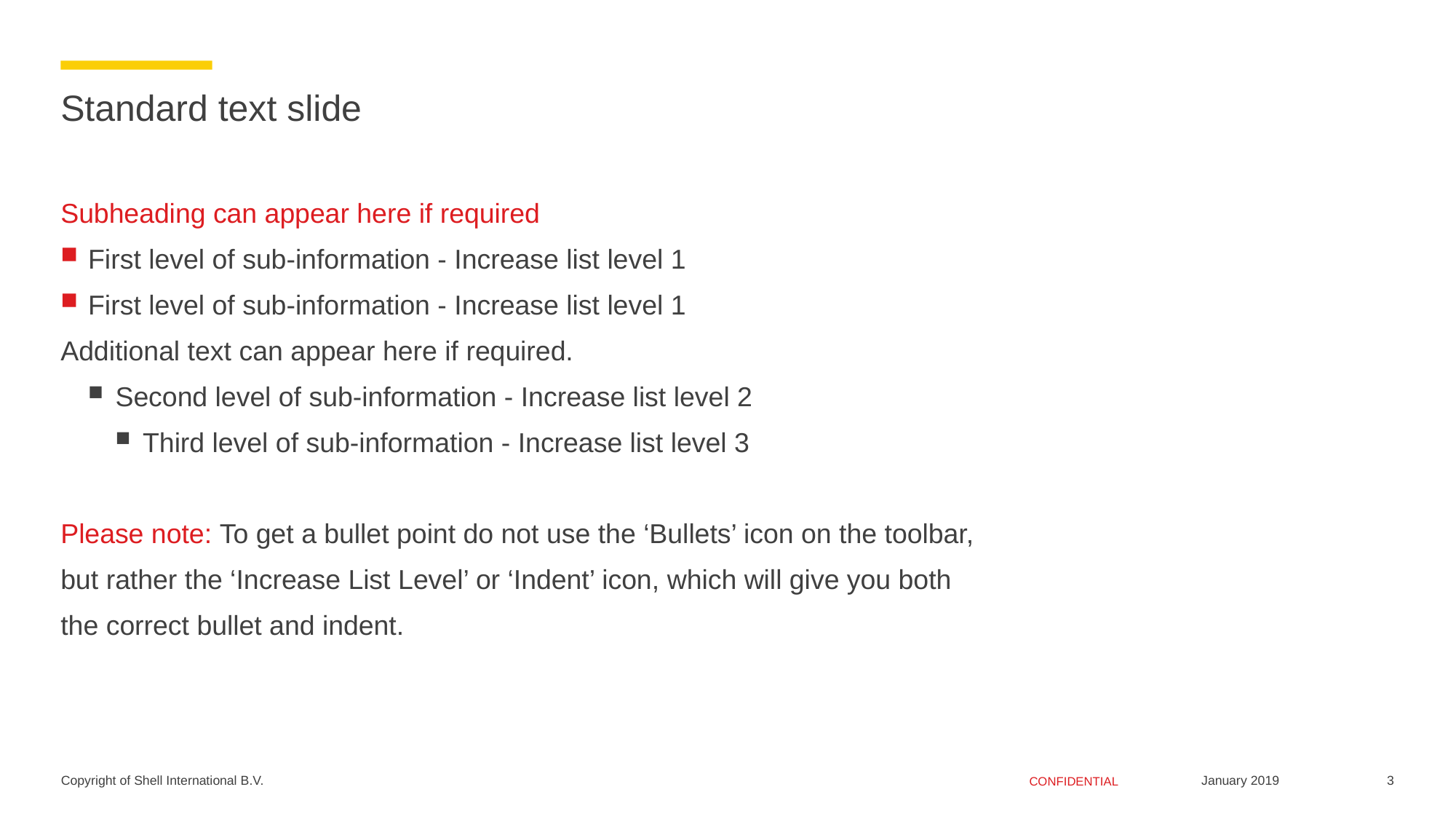

# Standard text slide
Subheading can appear here if required
First level of sub-information - Increase list level 1
First level of sub-information - Increase list level 1
Additional text can appear here if required.
Second level of sub-information - Increase list level 2
Third level of sub-information - Increase list level 3

Please note: To get a bullet point do not use the ‘Bullets’ icon on the toolbar,
but rather the ‘Increase List Level’ or ‘Indent’ icon, which will give you both
the correct bullet and indent.

3
January 2019